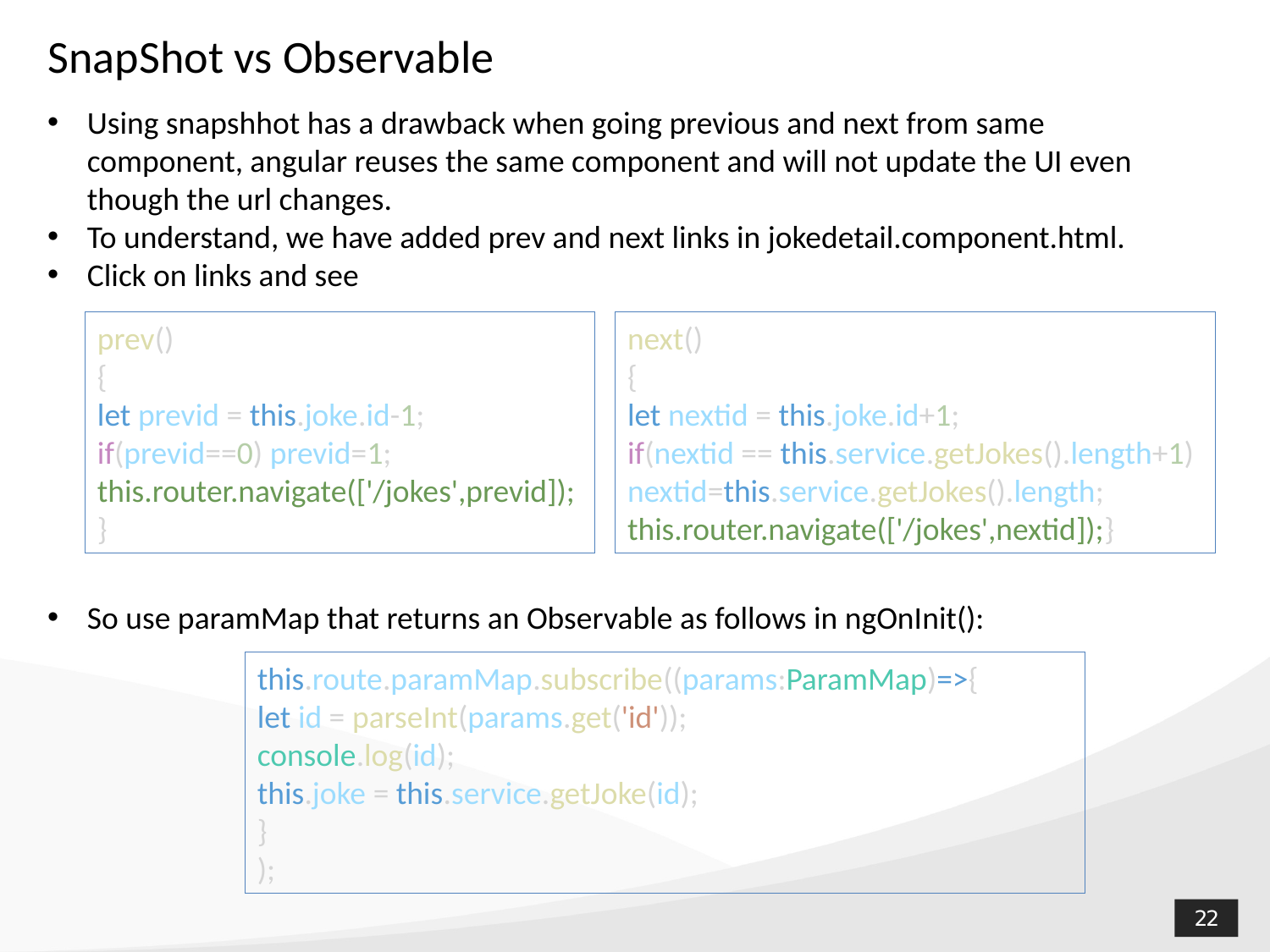

# SnapShot vs Observable
Using snapshhot has a drawback when going previous and next from same component, angular reuses the same component and will not update the UI even though the url changes.
To understand, we have added prev and next links in jokedetail.component.html.
Click on links and see

So use paramMap that returns an Observable as follows in ngOnInit():
prev()
{
let previd = this.joke.id-1;
if(previd==0) previd=1;
this.router.navigate(['/jokes',previd]);
}
next()
{
let nextid = this.joke.id+1;
if(nextid == this.service.getJokes().length+1) nextid=this.service.getJokes().length;
this.router.navigate(['/jokes',nextid]);}
this.route.paramMap.subscribe((params:ParamMap)=>{
let id = parseInt(params.get('id'));
console.log(id);
this.joke = this.service.getJoke(id);
}
);